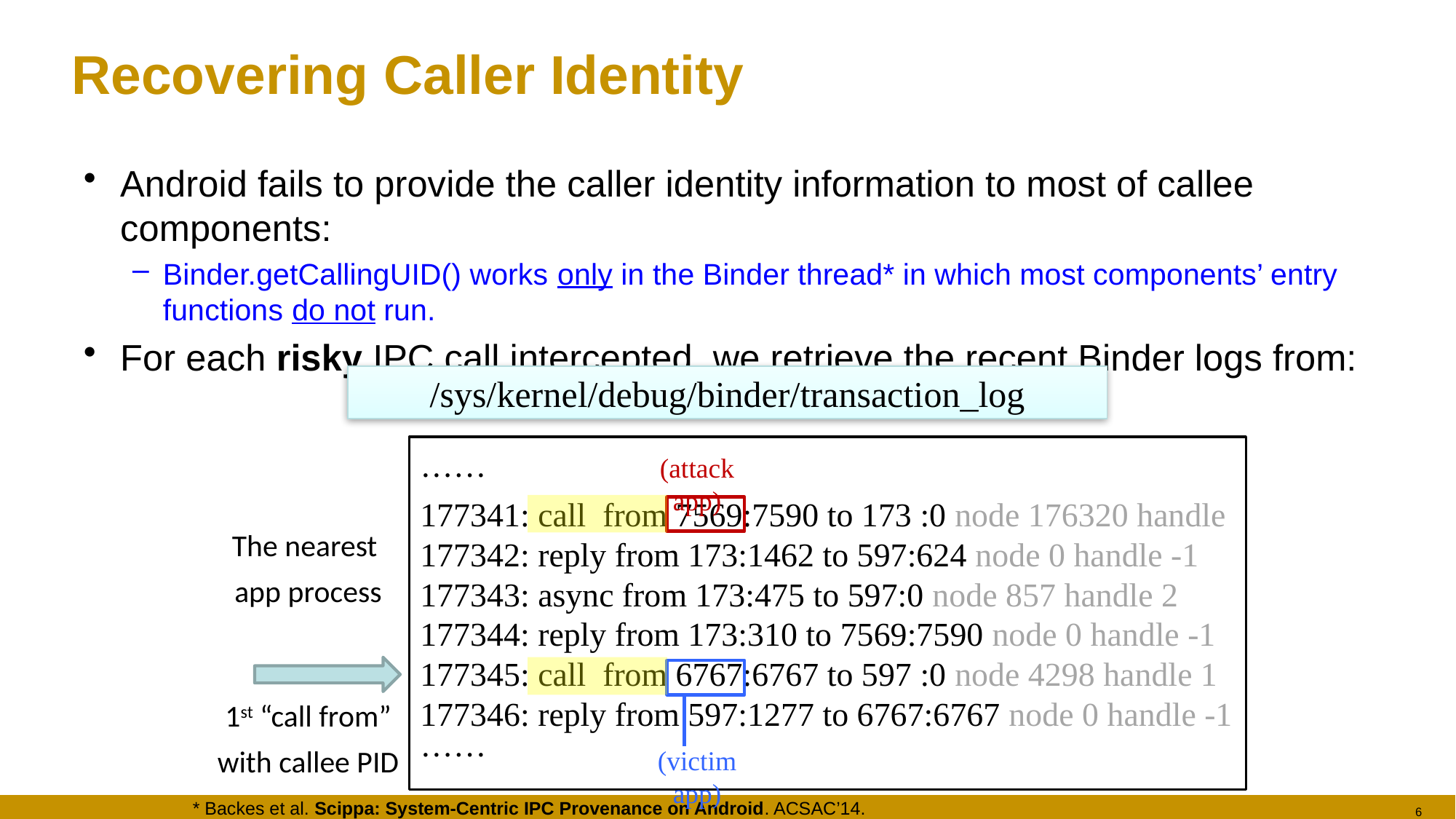

# Recovering Caller Identity
Android fails to provide the caller identity information to most of callee components:
Binder.getCallingUID() works only in the Binder thread* in which most components’ entry functions do not run.
For each risky IPC call intercepted, we retrieve the recent Binder logs from:
/sys/kernel/debug/binder/transaction_log
······
177341: call  from 7569:7590 to 173 :0 node 176320 handle
177342: reply from 173:1462 to 597:624 node 0 handle -1
177343: async from 173:475 to 597:0 node 857 handle 2
177344: reply from 173:310 to 7569:7590 node 0 handle -1
177345: call  from 6767:6767 to 597 :0 node 4298 handle 1
177346: reply from 597:1277 to 6767:6767 node 0 handle -1
······
(attack app)

The nearest
app process

1st “call from” with callee PID
(victim app)
* Backes et al. Scippa: System-Centric IPC Provenance on Android. ACSAC’14.
6